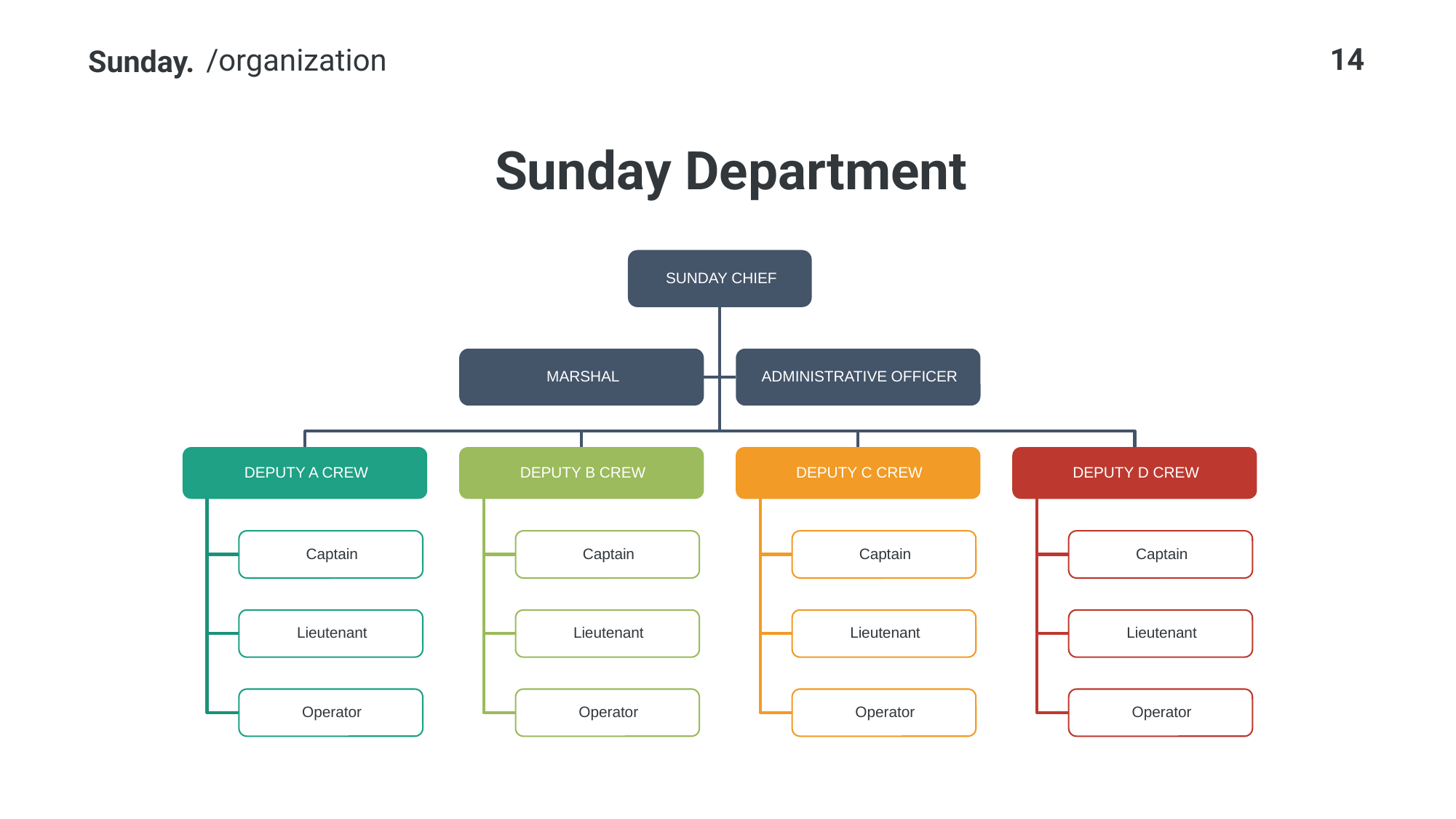

/organization
# Sunday Department
SUNDAY CHIEF
DEPUTY A CREW
Captain
Lieutenant
Operator
DEPUTY B CREW
Captain
Lieutenant
Operator
DEPUTY C CREW
Captain
Lieutenant
Operator
DEPUTY D CREW
Captain
Lieutenant
Operator
MARSHAL
ADMINISTRATIVE OFFICER